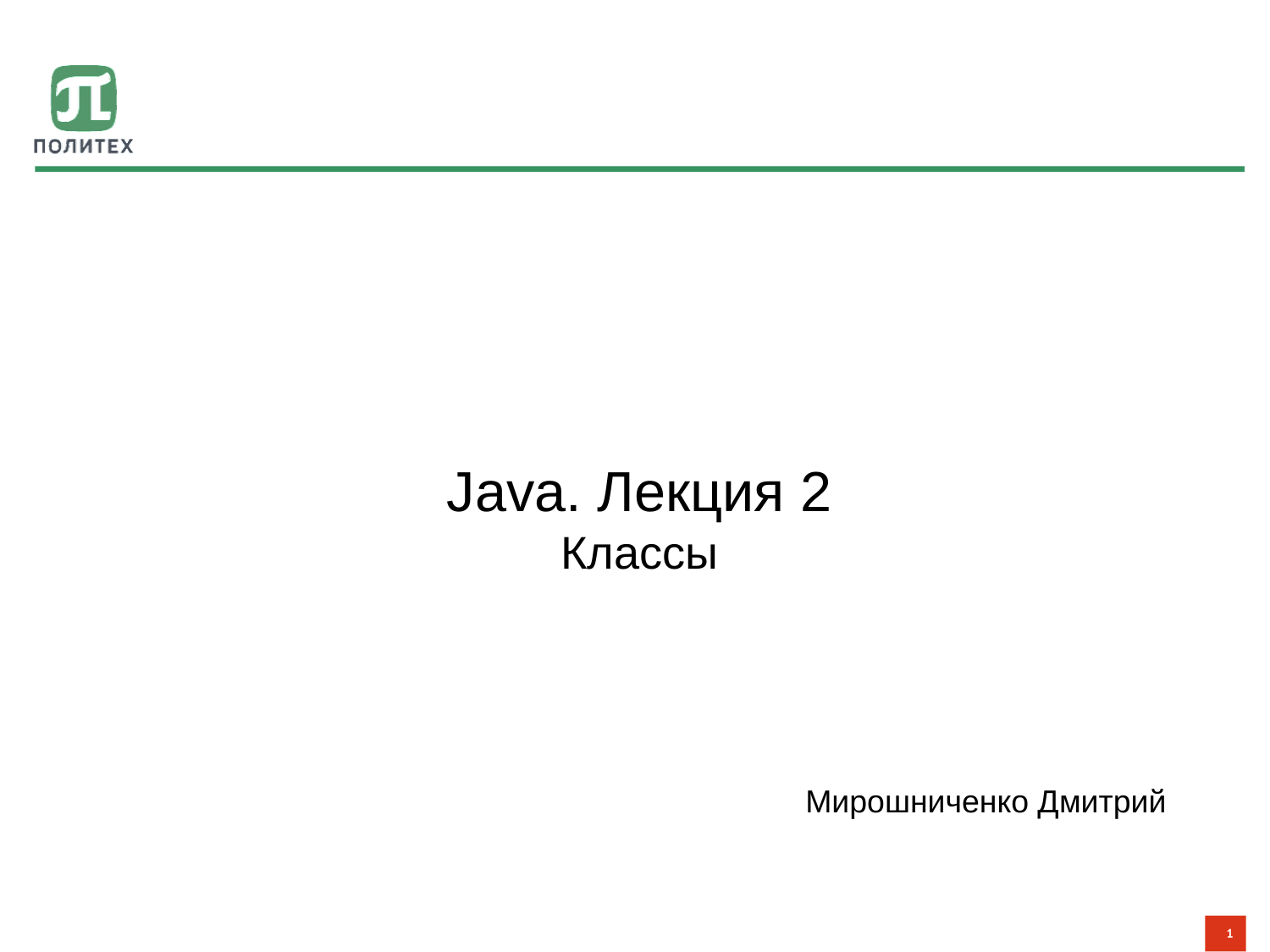

#

Java. Лекция 2
Классы

Мирошниченко Дмитрий
1